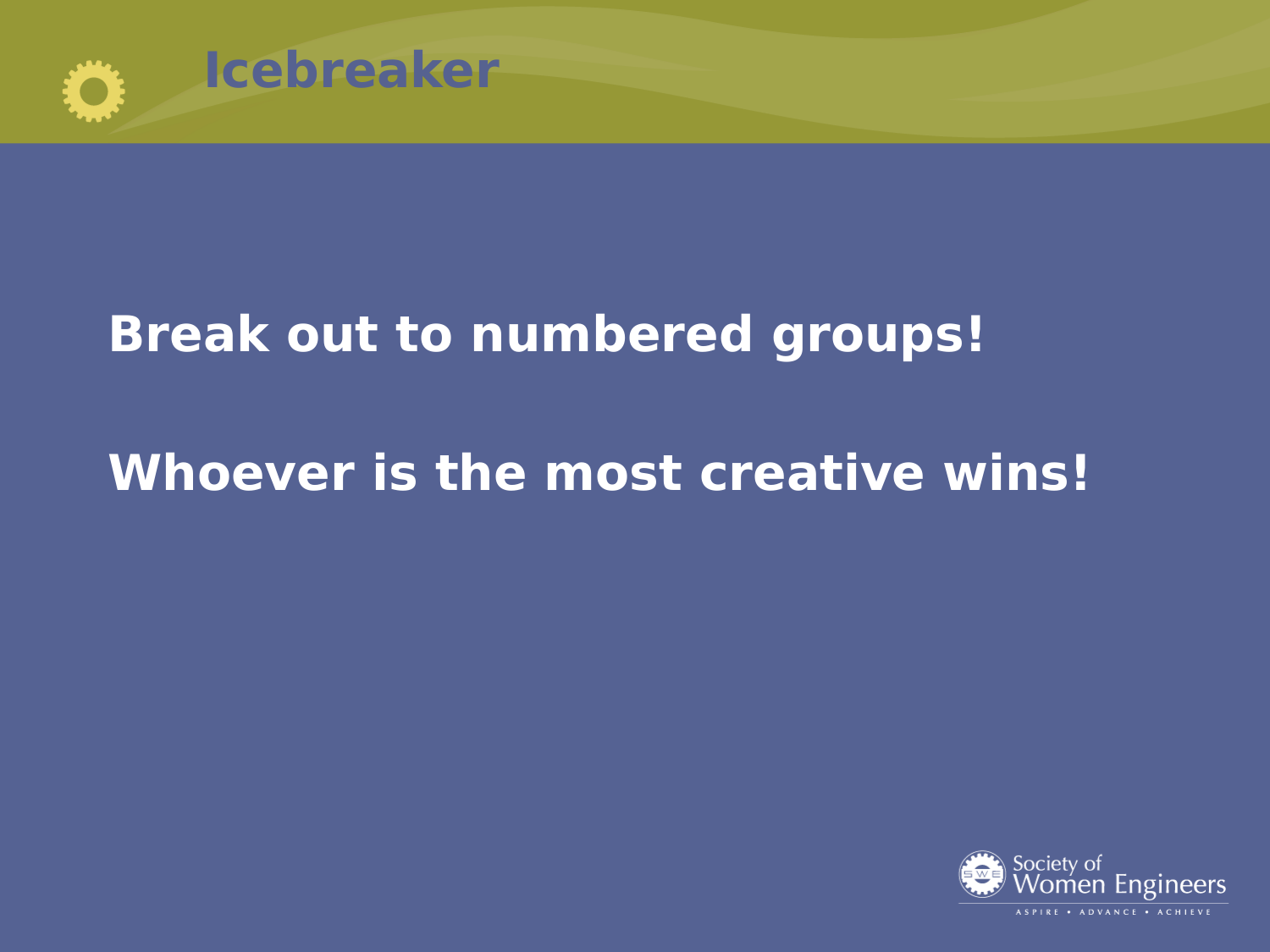

Icebreaker
Break out to numbered groups!

Whoever is the most creative wins!